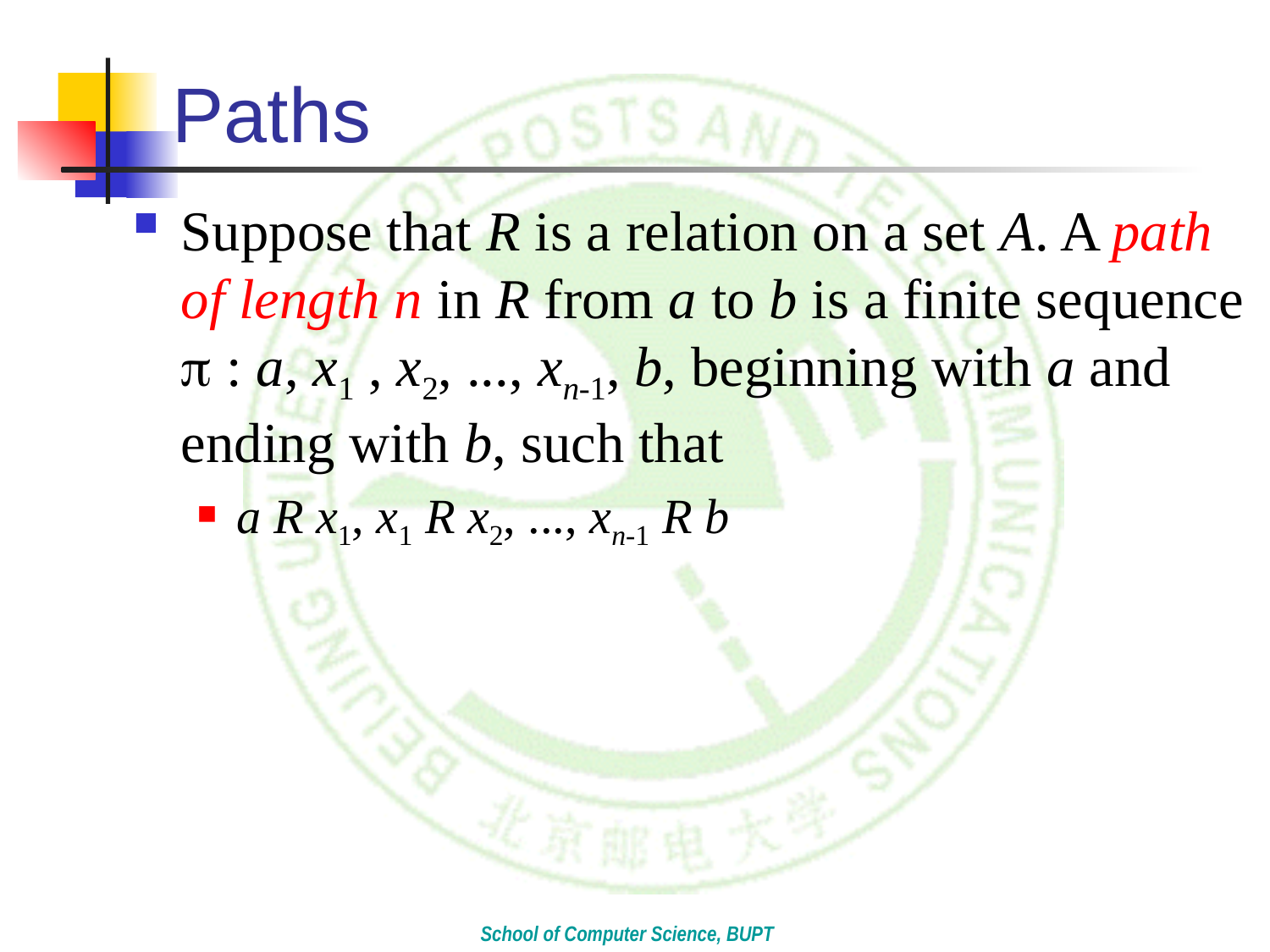

# Paths
Suppose that R is a relation on a set A. A path of length n in R from a to b is a finite sequence π : a, x1 , x2, ..., xn-1, b, beginning with a and ending with b, such that
a R x1, x1 R x2, ..., xn-1 R b

School of Computer Science, BUPT
9